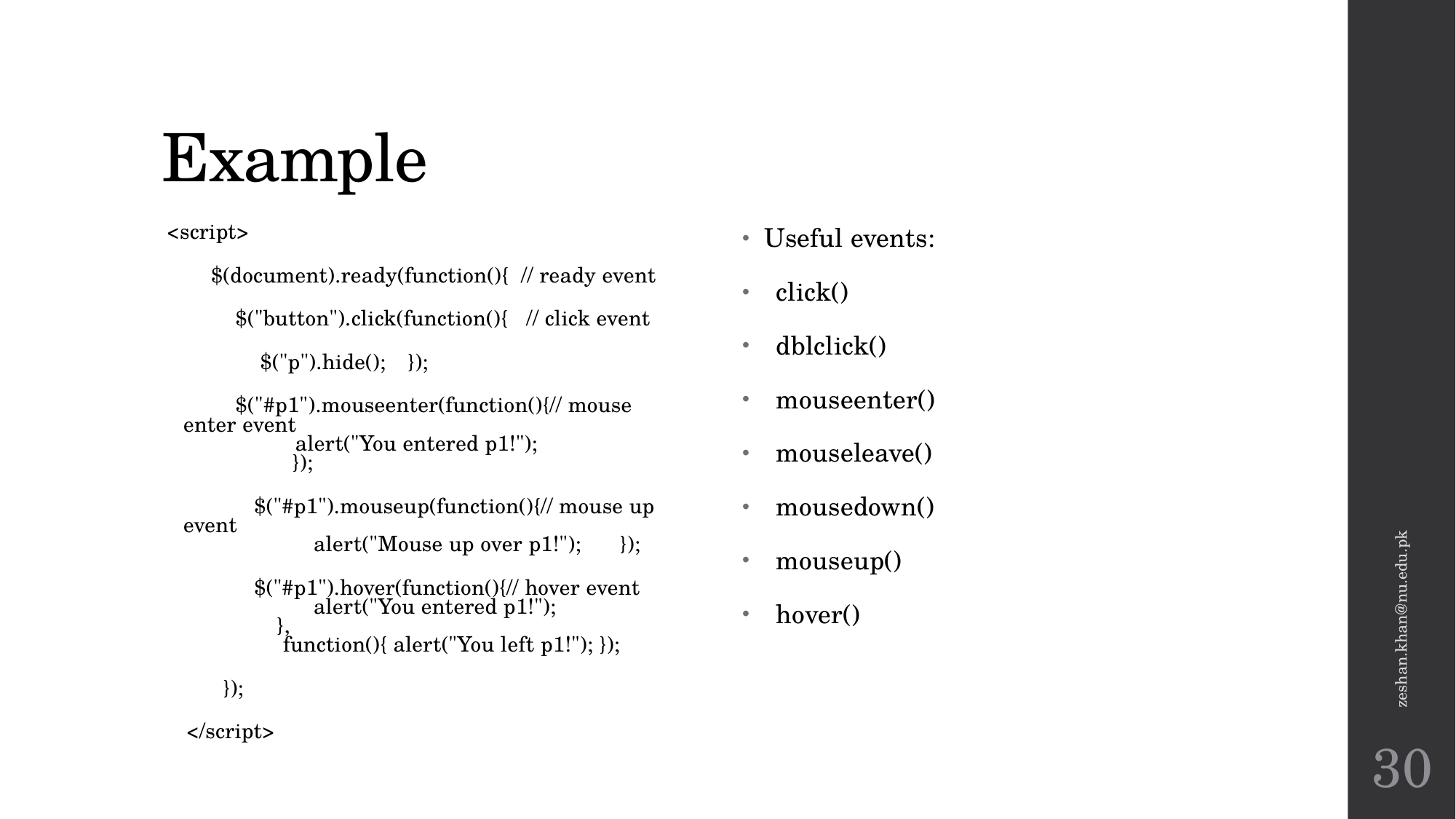

# Example
 <script>
        $(document).ready(function(){  // ready event
            $("button").click(function(){   // click event
                $("p").hide();	 });
            $("#p1").mouseenter(function(){// mouse enter event
                  alert("You entered p1!");		});
               $("#p1").mouseup(function(){// mouse up event
                     alert("Mouse up over p1!");	});
               $("#p1").hover(function(){// hover event
                     alert("You entered p1!");
               },
                function(){ alert("You left p1!"); });
          });
    </script>
Useful events:
click()
dblclick()
mouseenter()
mouseleave()
mousedown()
mouseup()
hover()

zeshan.khan@nu.edu.pk
30